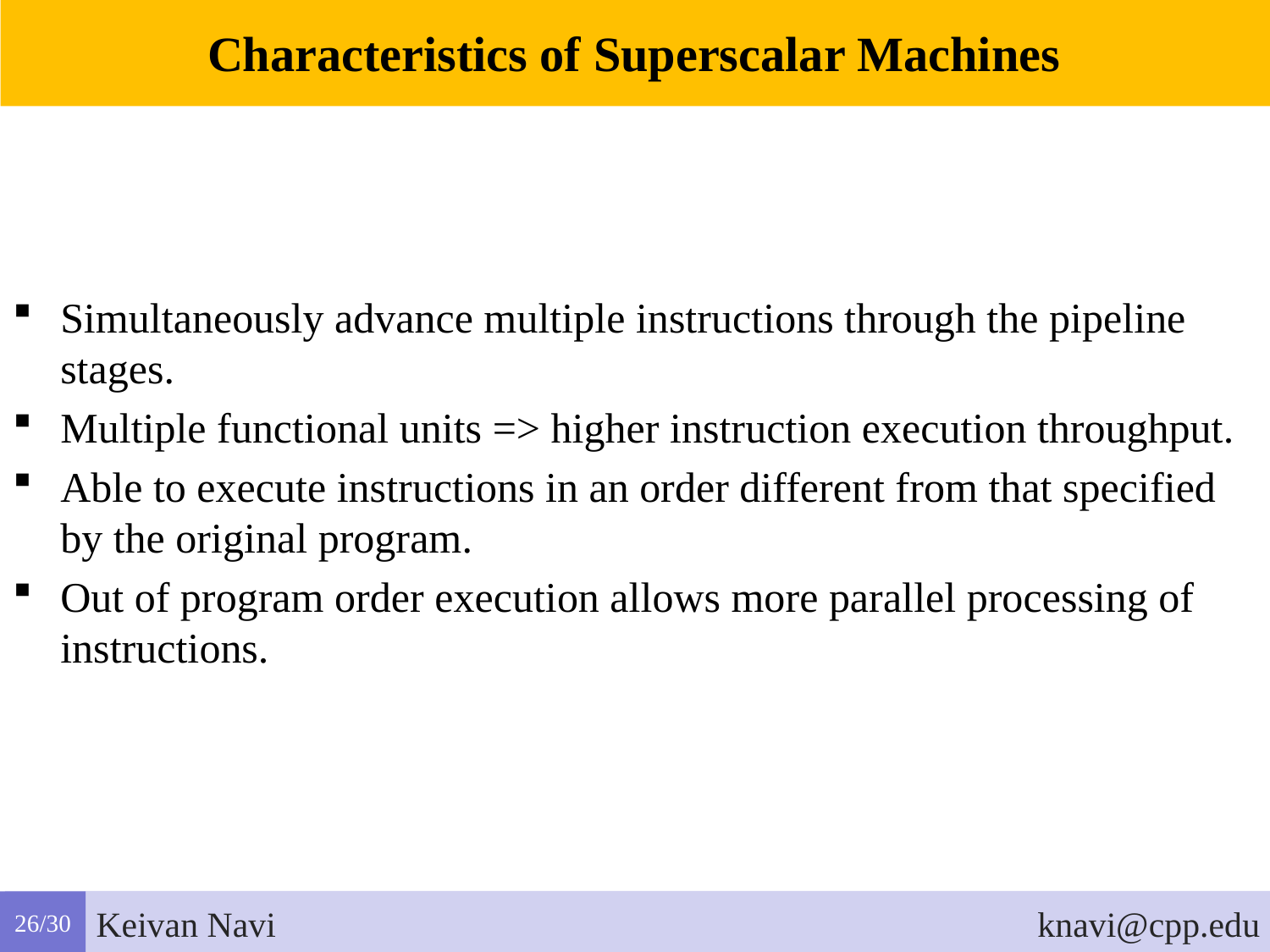

Characteristics of Superscalar Machines
Simultaneously advance multiple instructions through the pipeline stages.
Multiple functional units => higher instruction execution throughput.
Able to execute instructions in an order different from that specified by the original program.
Out of program order execution allows more parallel processing of instructions.

26/30
Keivan Navi
knavi@cpp.edu